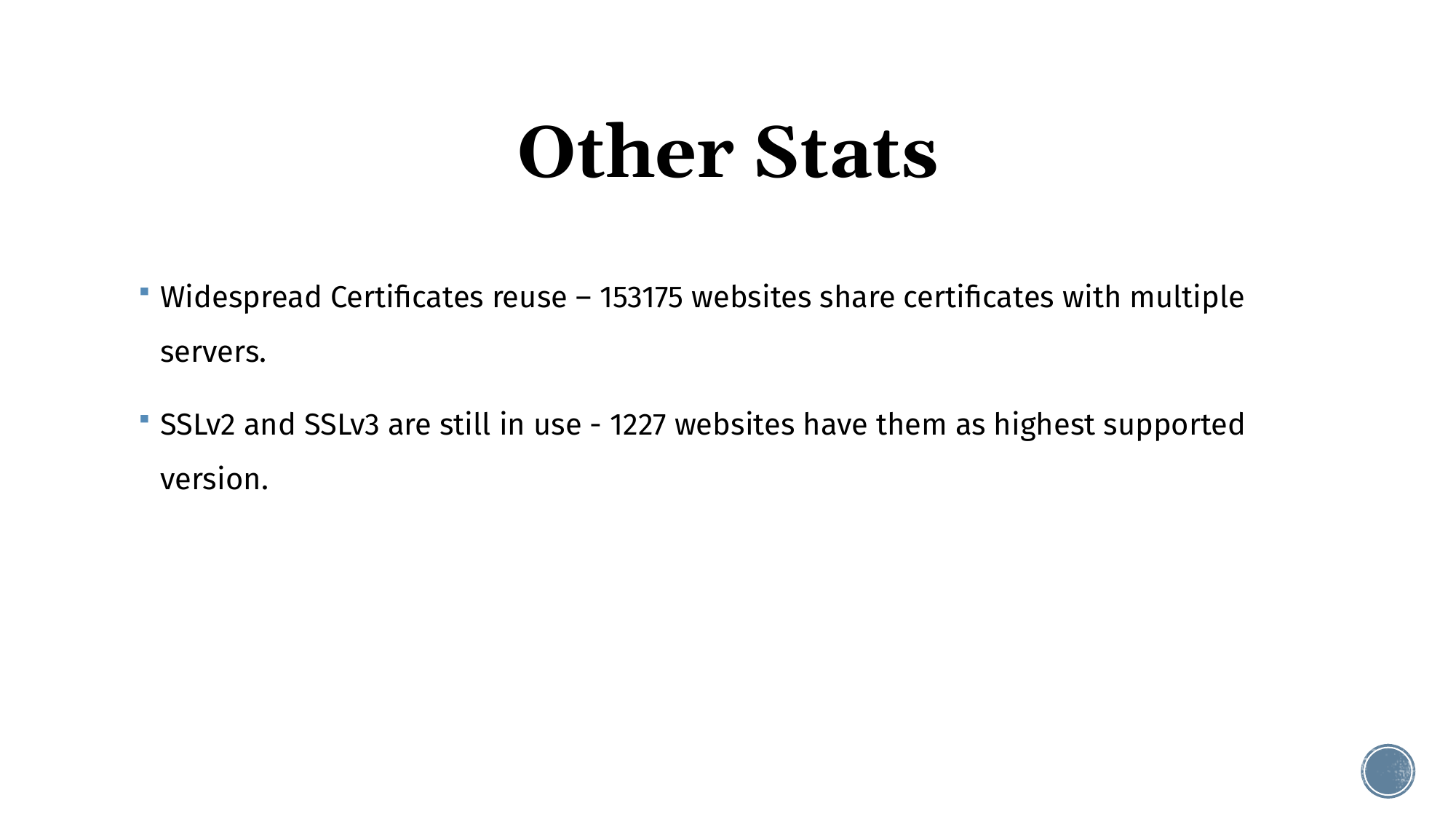

# Other Stats
Widespread Certificates reuse – 153175 websites share certificates with multiple servers.
SSLv2 and SSLv3 are still in use - 1227 websites have them as highest supported version.